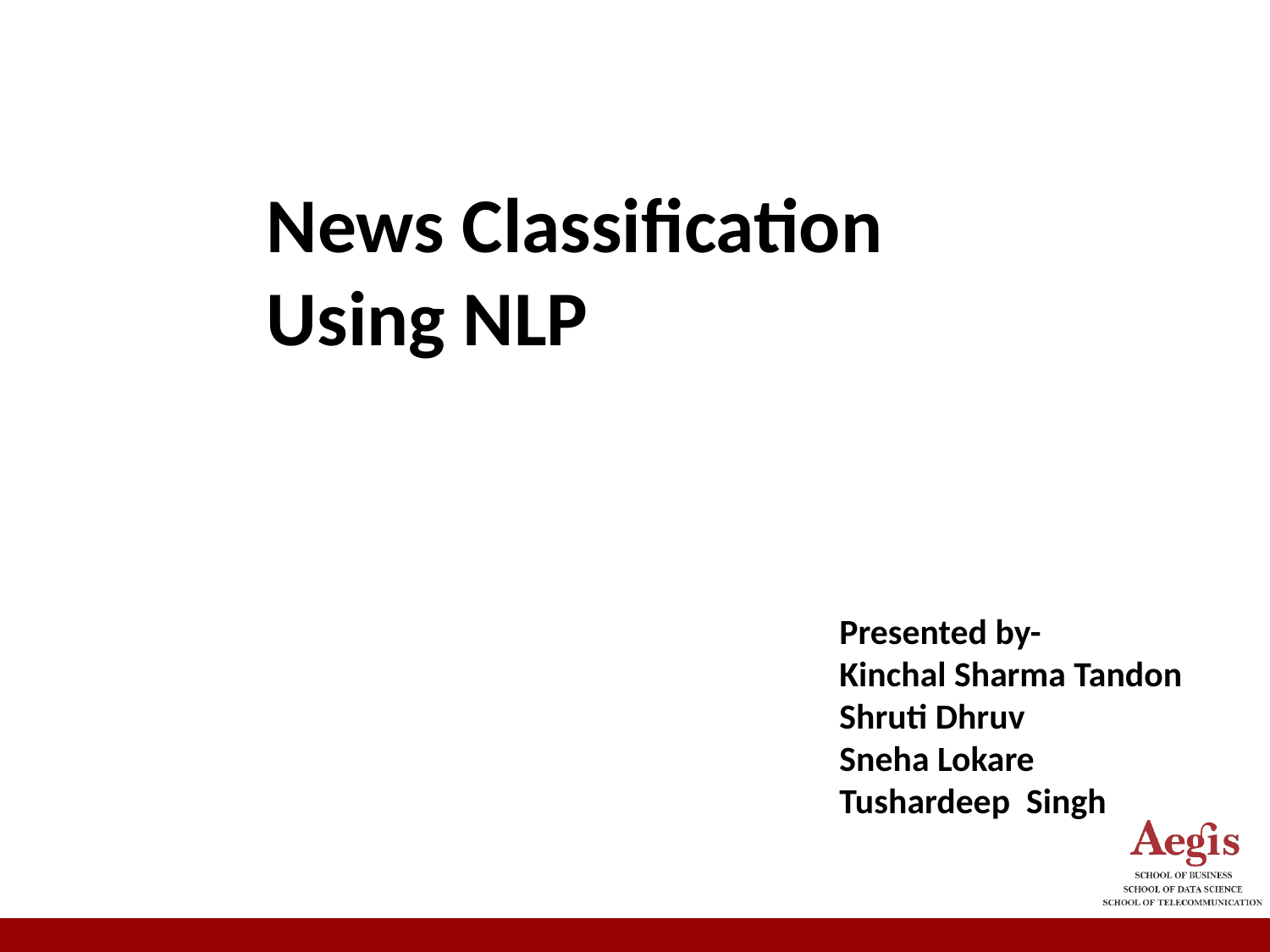

News Classification Using NLP
Presented by-
Kinchal Sharma Tandon
Shruti Dhruv
Sneha Lokare
Tushardeep  Singh